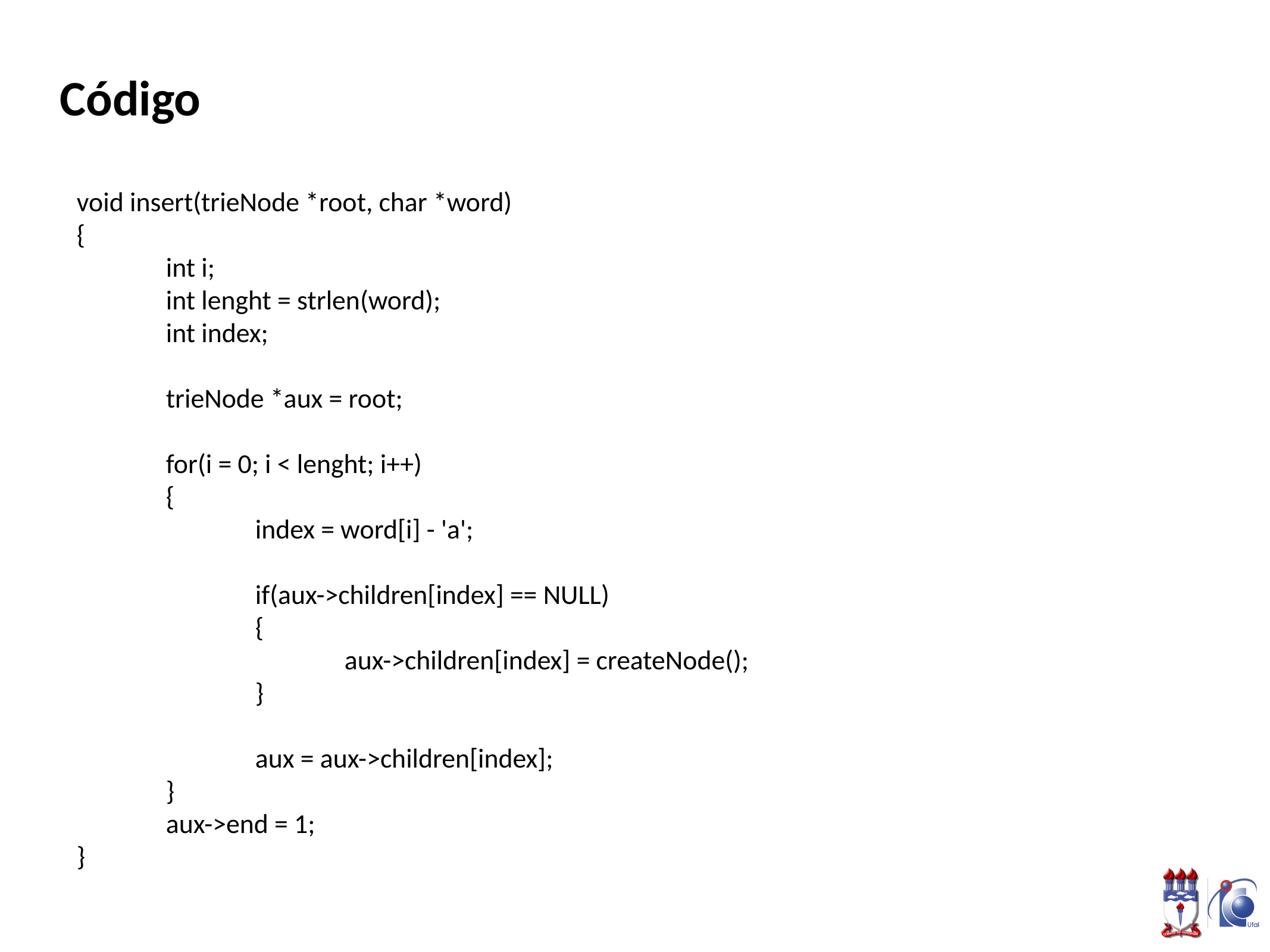

# Código
void insert(trieNode *root, char *word)
{
	int i;
	int lenght = strlen(word);
	int index;

	trieNode *aux = root;

	for(i = 0; i < lenght; i++)
	{
		index = word[i] - 'a';

		if(aux->children[index] == NULL)
		{
			aux->children[index] = createNode();
		}

		aux = aux->children[index];
	}
	aux->end = 1;
}